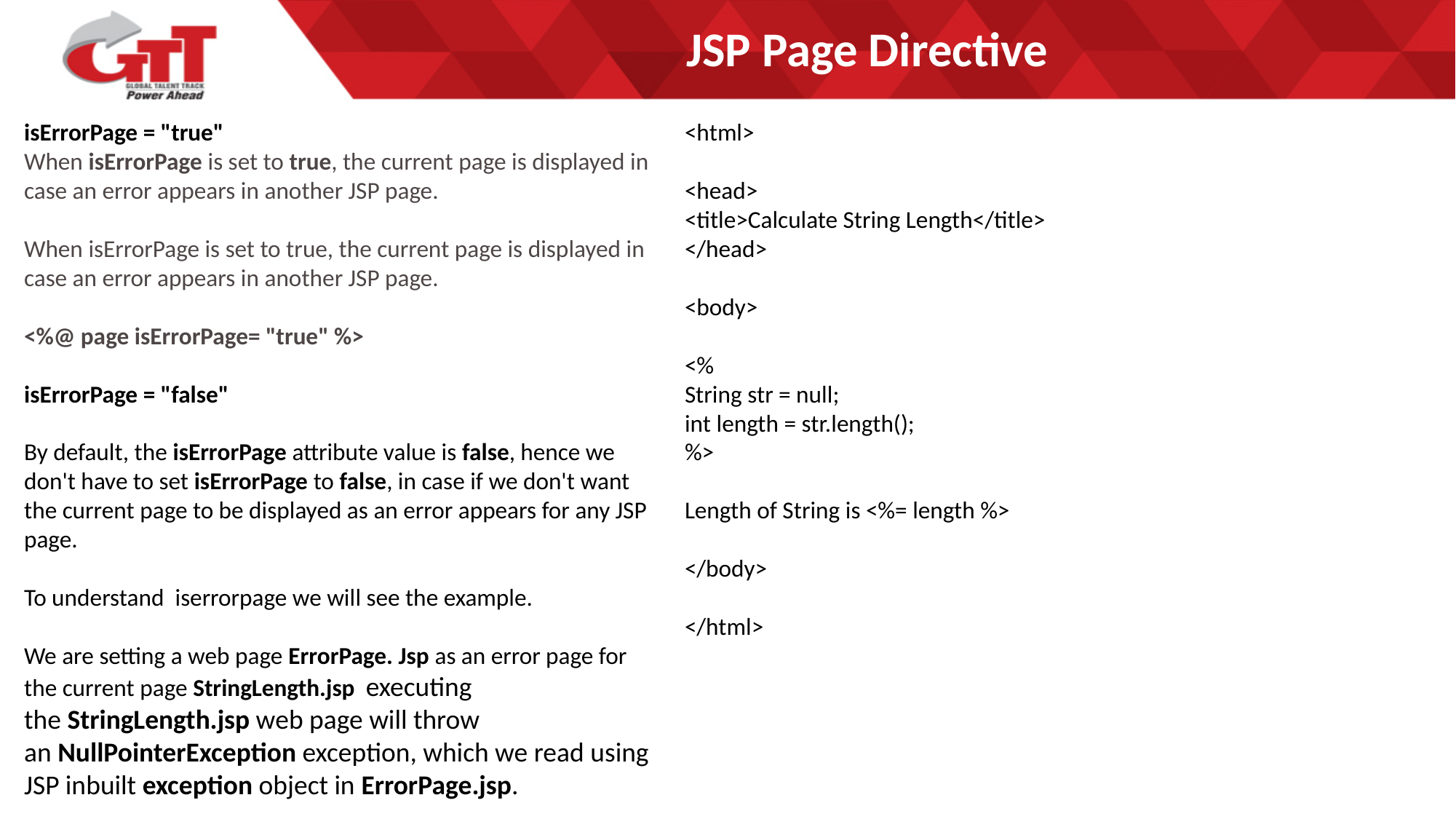

# JSP Page Directive
isErrorPage = "true"
When isErrorPage is set to true, the current page is displayed in case an error appears in another JSP page.

When isErrorPage is set to true, the current page is displayed in case an error appears in another JSP page.

<%@ page isErrorPage= "true" %>
isErrorPage = "false"
By default, the isErrorPage attribute value is false, hence we don't have to set isErrorPage to false, in case if we don't want the current page to be displayed as an error appears for any JSP page.
To understand  iserrorpage we will see the example.
We are setting a web page ErrorPage. Jsp as an error page for the current page StringLength.jsp  executing the StringLength.jsp web page will throw an NullPointerException exception, which we read using JSP inbuilt exception object in ErrorPage.jsp.
<html>

<head>
<title>Calculate String Length</title>
</head>

<body>

<%
String str = null;
int length = str.length();
%>

Length of String is <%= length %>

</body>

</html>